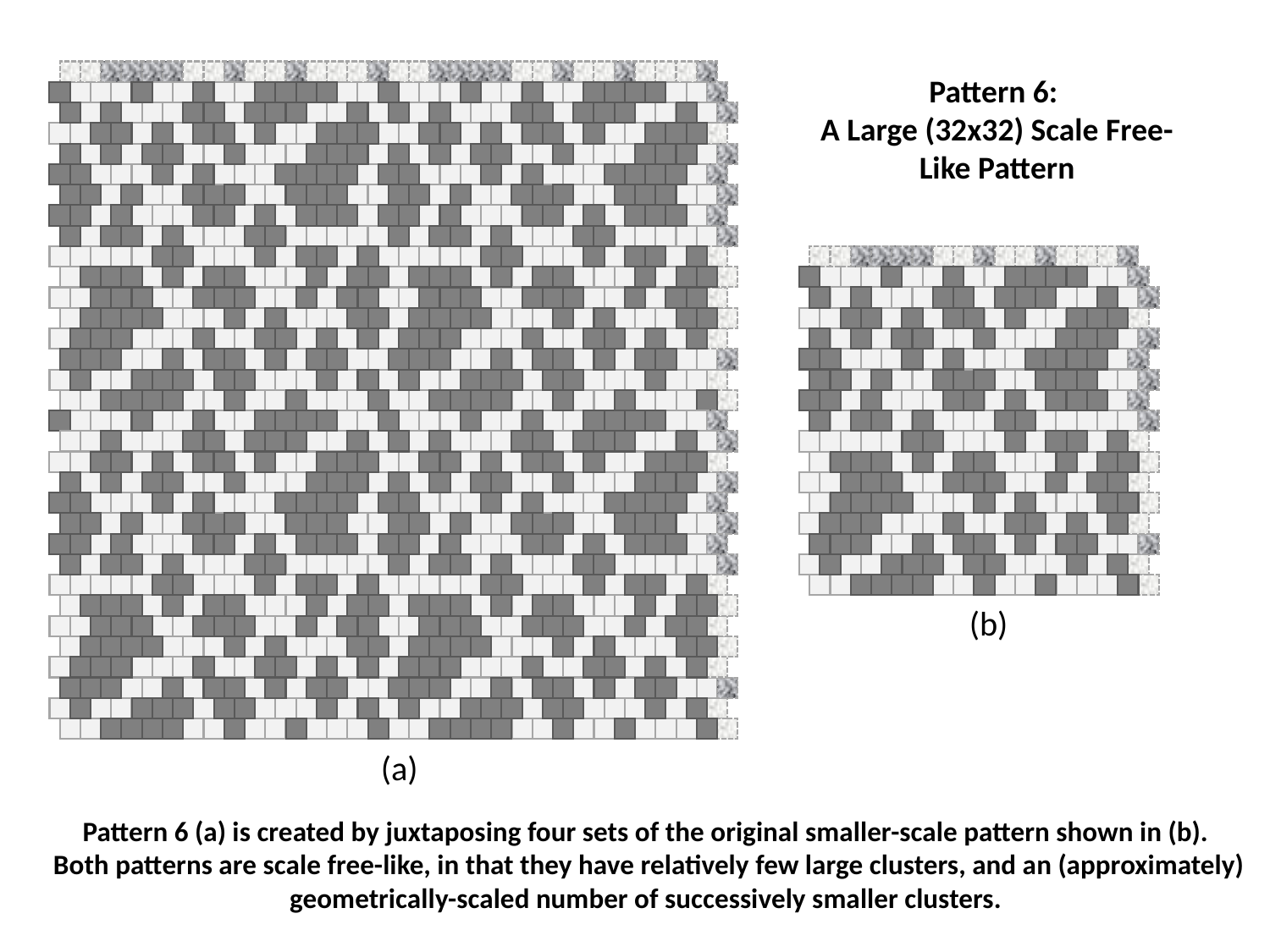

Pattern 6:
A Large (32x32) Scale Free-Like Pattern

(b)

(a)
Pattern 6 (a) is created by juxtaposing four sets of the original smaller-scale pattern shown in (b).
Both patterns are scale free-like, in that they have relatively few large clusters, and an (approximately) geometrically-scaled number of successively smaller clusters.